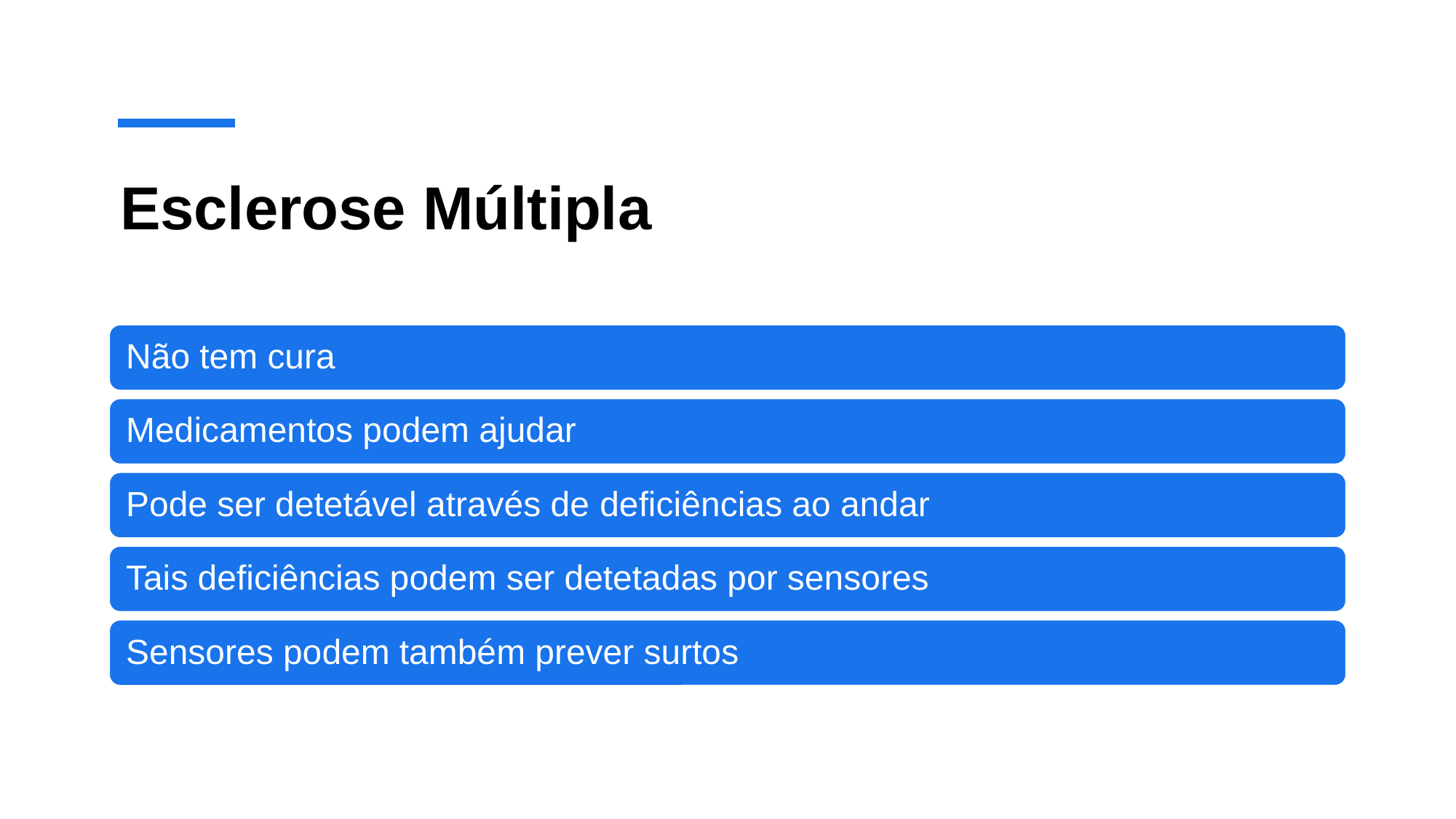

# Esclerose Múltipla
Não tem cura
Medicamentos podem ajudar
Pode ser detetável através de deficiências ao andar
Tais deficiências podem ser detetadas por sensores
Sensores podem também prever surtos